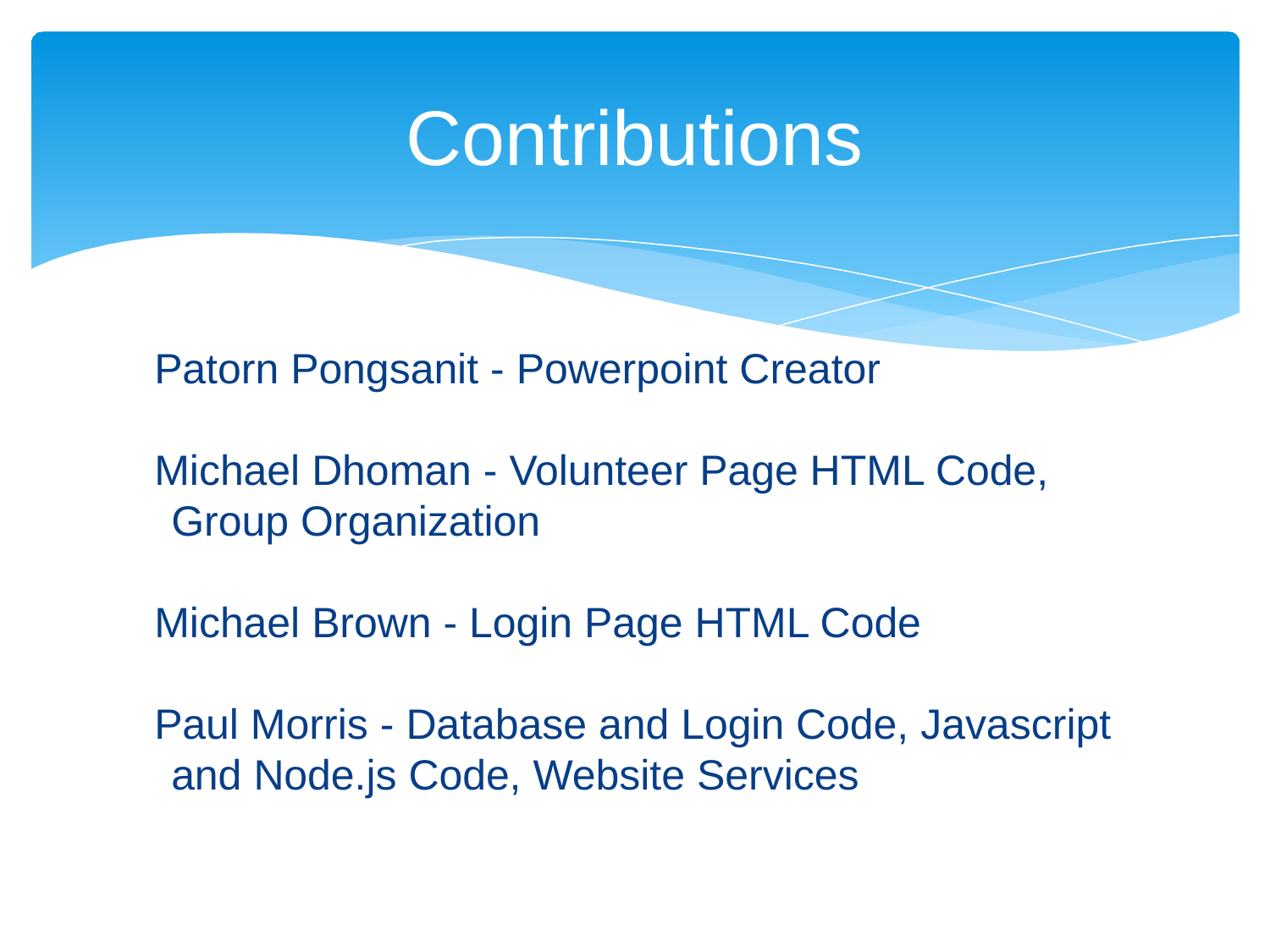

# Contributions
Patorn Pongsanit - Powerpoint Creator

Michael Dhoman - Volunteer Page HTML Code, Group Organization

Michael Brown - Login Page HTML Code

Paul Morris - Database and Login Code, Javascript and Node.js Code, Website Services